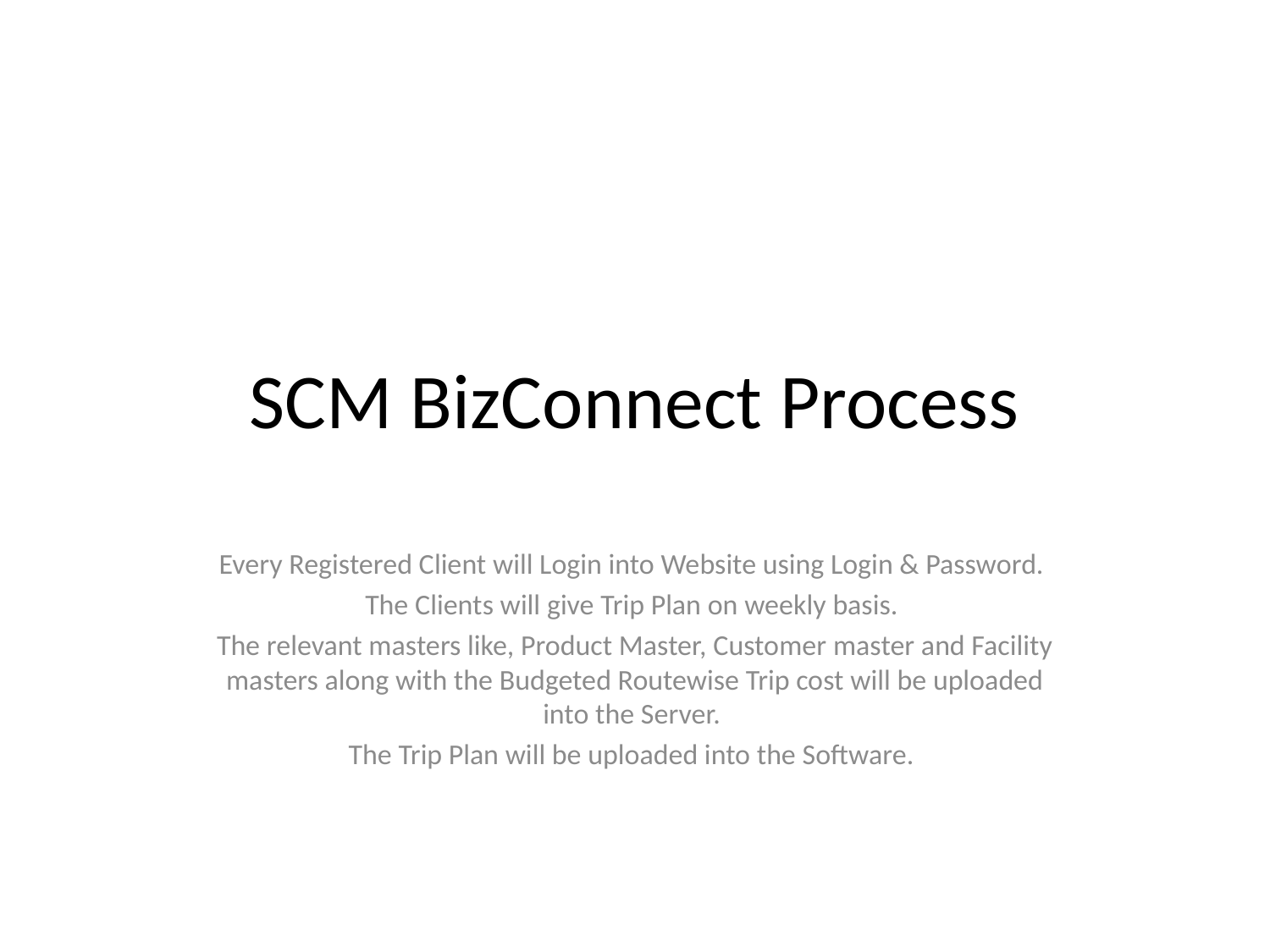

# SCM BizConnect Process
Every Registered Client will Login into Website using Login & Password.
The Clients will give Trip Plan on weekly basis.
The relevant masters like, Product Master, Customer master and Facility masters along with the Budgeted Routewise Trip cost will be uploaded into the Server.
The Trip Plan will be uploaded into the Software.